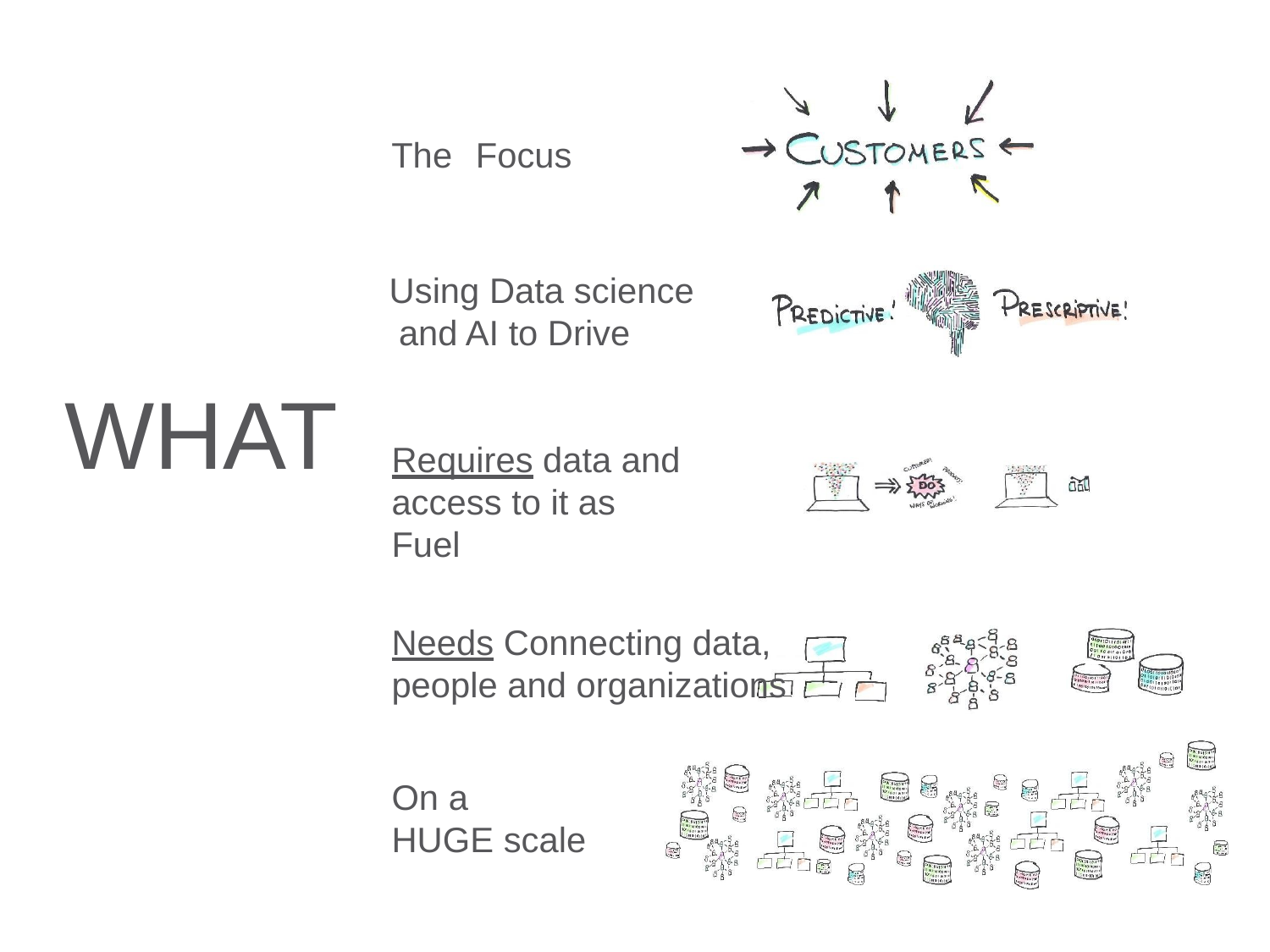

The	Focus

Using Data science  and AI to Drive

WHAT
Requires data and  access to it as Fuel

Needs Connecting data,
people and organizations

On a
HUGE scale